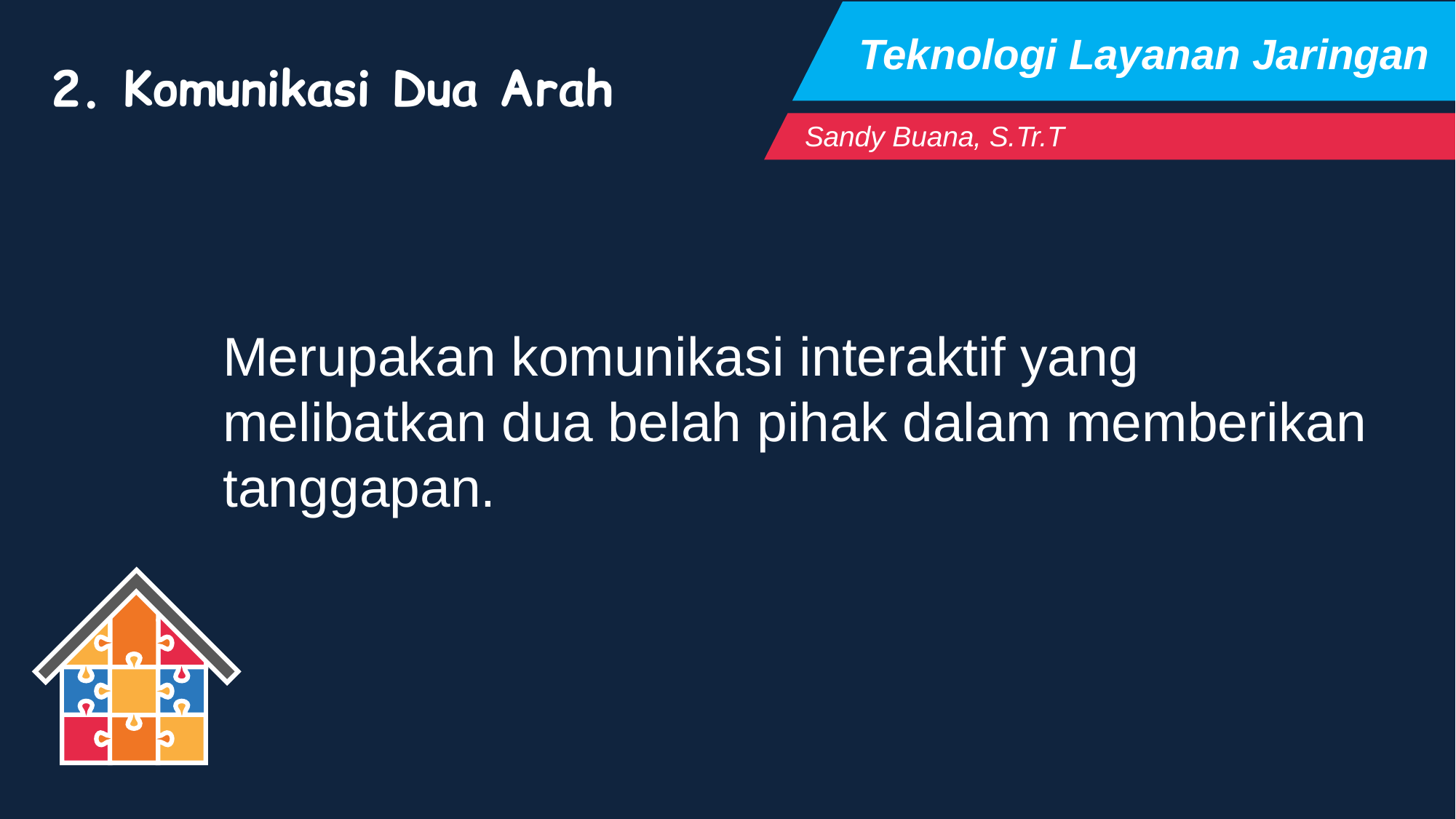

Teknologi Layanan Jaringan
2. Komunikasi Dua Arah

Sandy Buana, S.Tr.T
Merupakan komunikasi interaktif yang melibatkan dua belah pihak dalam memberikan tanggapan.